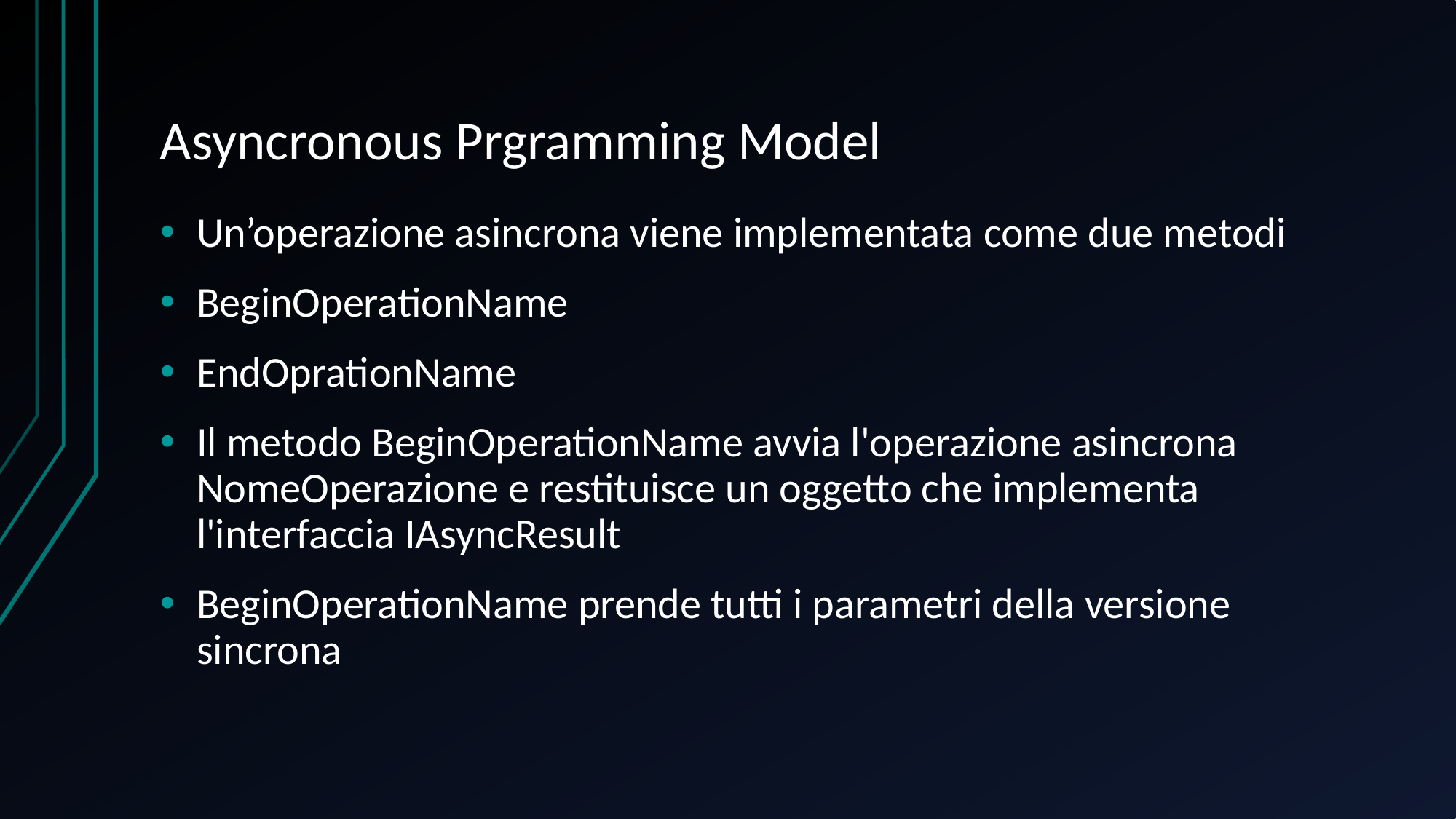

# Asyncronous Prgramming Model
Un’operazione asincrona viene implementata come due metodi
BeginOperationName
EndOprationName
Il metodo BeginOperationName avvia l'operazione asincrona NomeOperazione e restituisce un oggetto che implementa l'interfaccia IAsyncResult
BeginOperationName prende tutti i parametri della versione sincrona